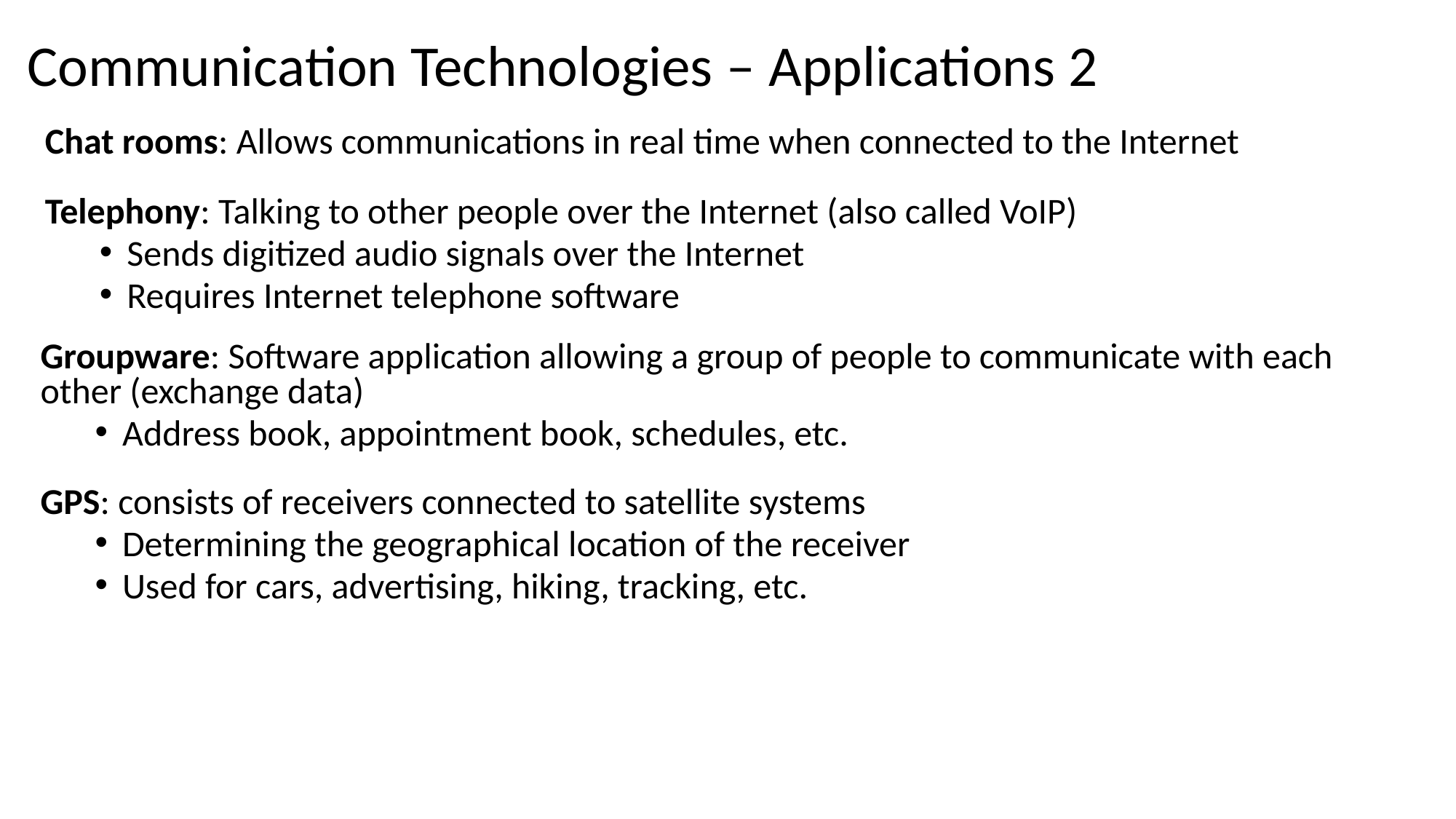

# Communication Technologies – Applications 2
Chat rooms: Allows communications in real time when connected to the Internet

Telephony: Talking to other people over the Internet (also called VoIP)
Sends digitized audio signals over the Internet
Requires Internet telephone software

Groupware: Software application allowing a group of people to communicate with each other (exchange data)
Address book, appointment book, schedules, etc.
GPS: consists of receivers connected to satellite systems
Determining the geographical location of the receiver
Used for cars, advertising, hiking, tracking, etc.